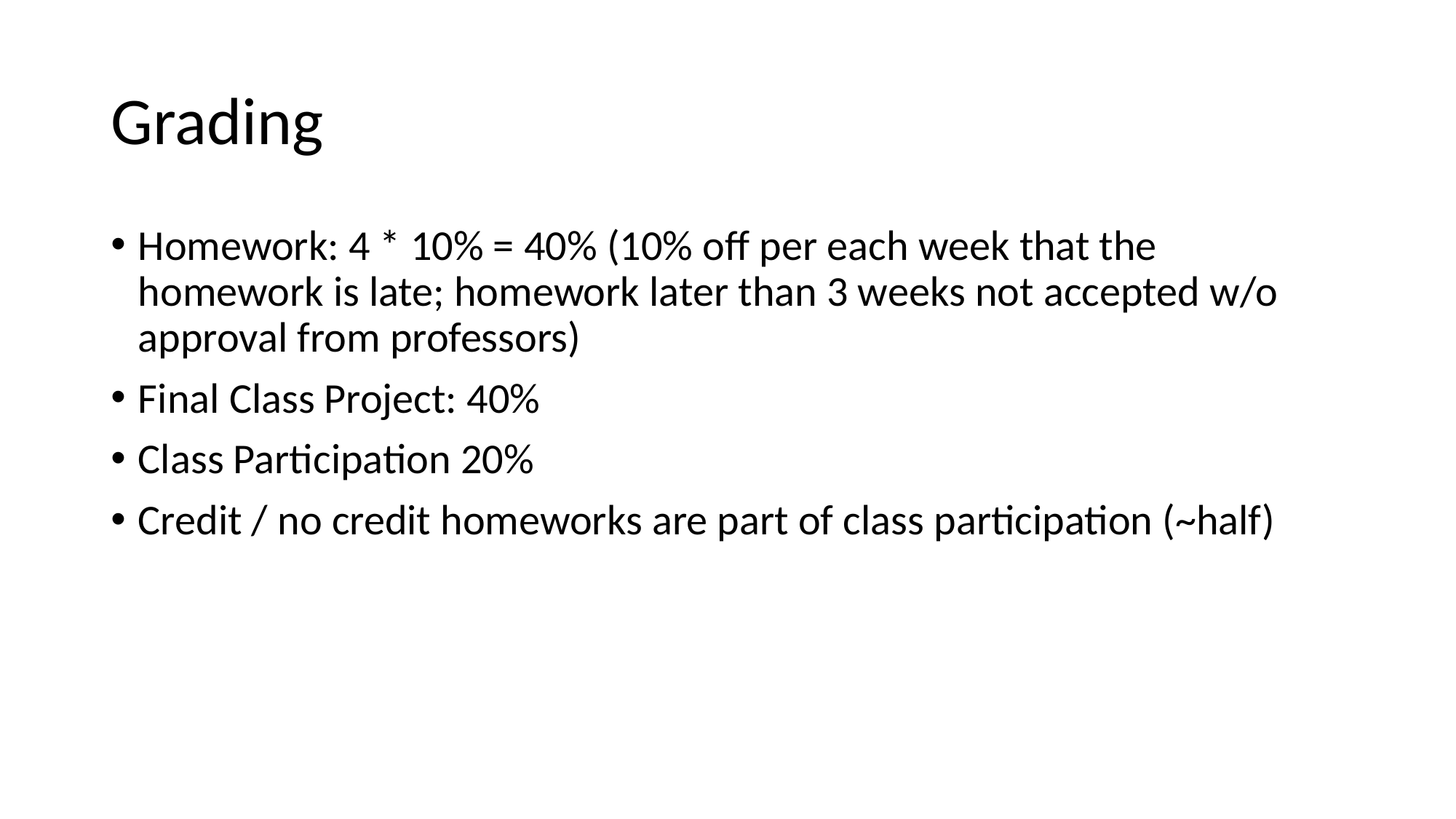

# Grading
Homework: 4 * 10% = 40% (10% off per each week that the homework is late; homework later than 3 weeks not accepted w/o approval from professors)
Final Class Project: 40%
Class Participation 20%
Credit / no credit homeworks are part of class participation (~half)